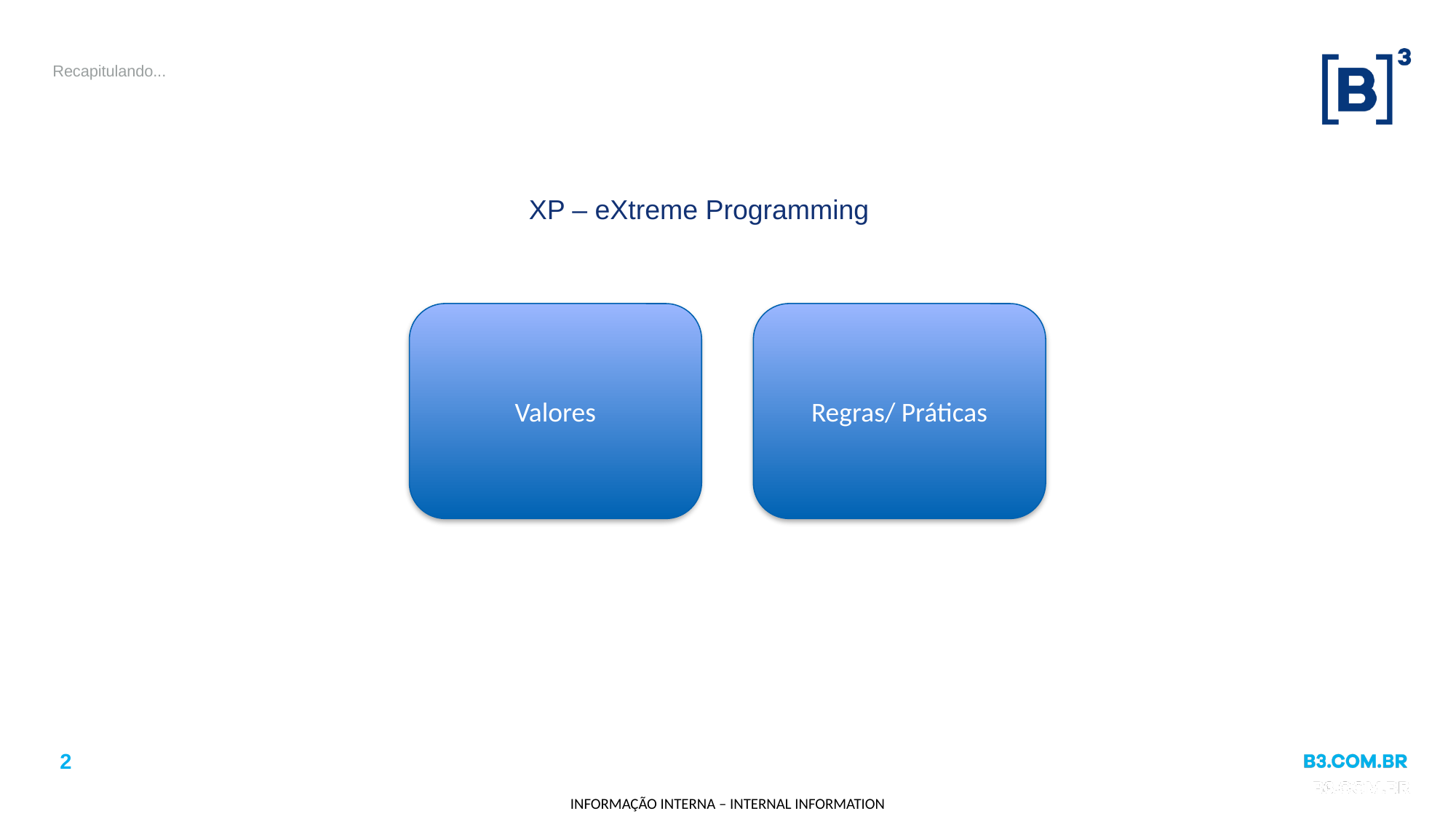

# Recapitulando...
XP – eXtreme Programming
Valores
Regras/ Práticas